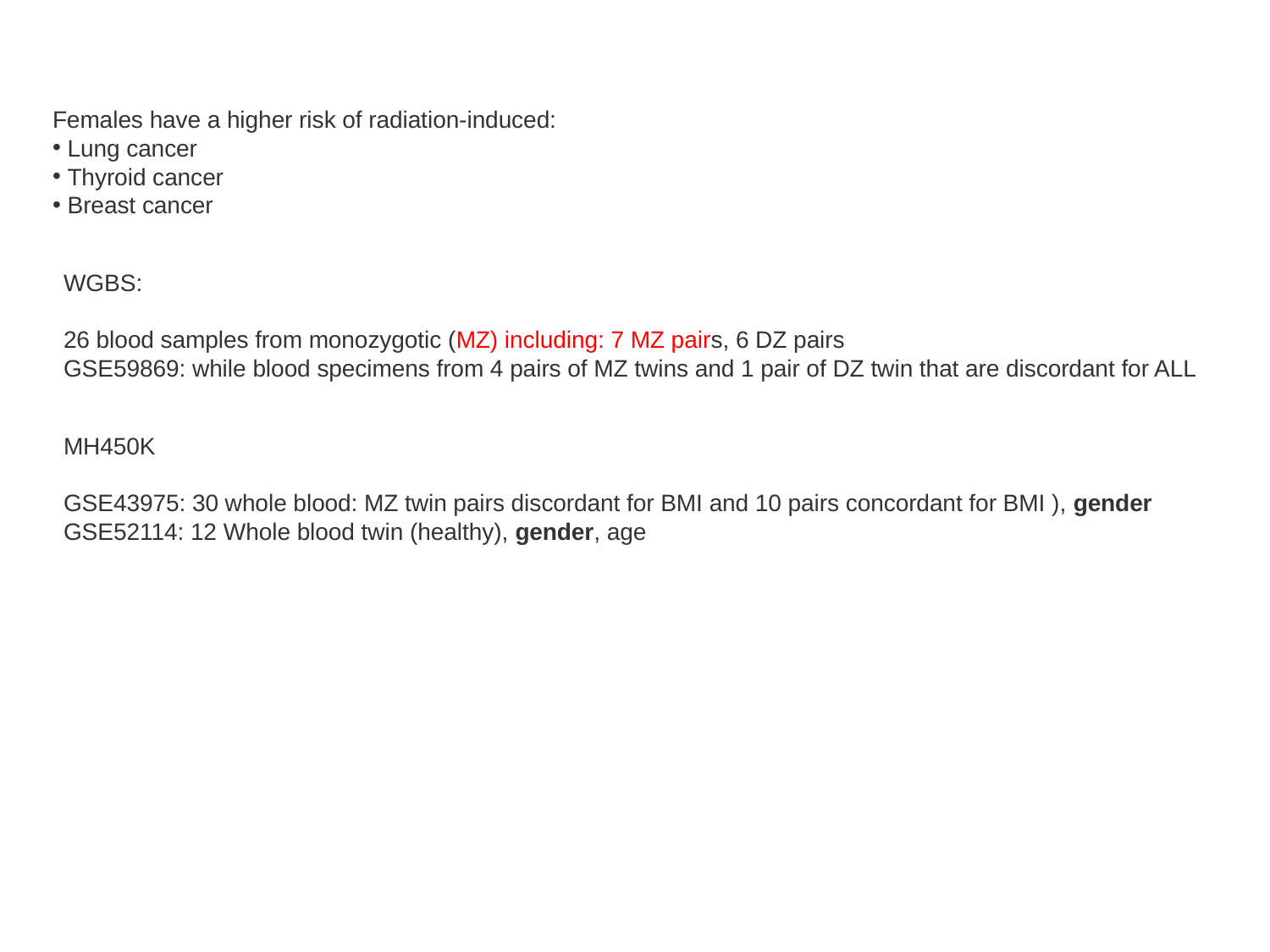

Females have a higher risk of radiation-induced:
 Lung cancer
 Thyroid cancer
 Breast cancer
WGBS:

26 blood samples from monozygotic (MZ) including: 7 MZ pairs, 6 DZ pairs
GSE59869: while blood specimens from 4 pairs of MZ twins and 1 pair of DZ twin that are discordant for ALL
MH450K

GSE43975: 30 whole blood: MZ twin pairs discordant for BMI and 10 pairs concordant for BMI ), gender
GSE52114: 12 Whole blood twin (healthy), gender, age